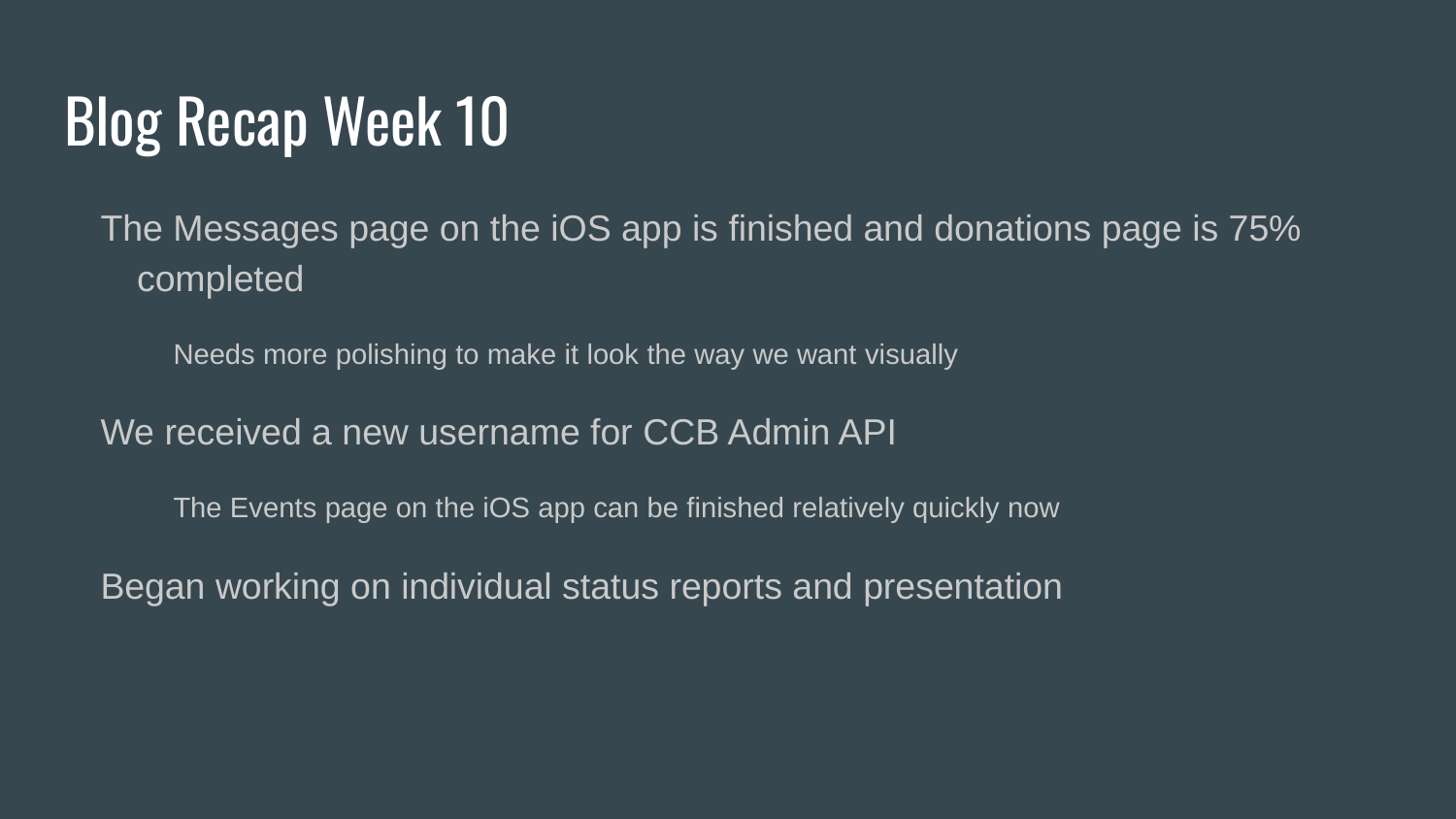

# Blog Recap Week 10
The Messages page on the iOS app is finished and donations page is 75% completed
Needs more polishing to make it look the way we want visually
We received a new username for CCB Admin API
The Events page on the iOS app can be finished relatively quickly now
Began working on individual status reports and presentation